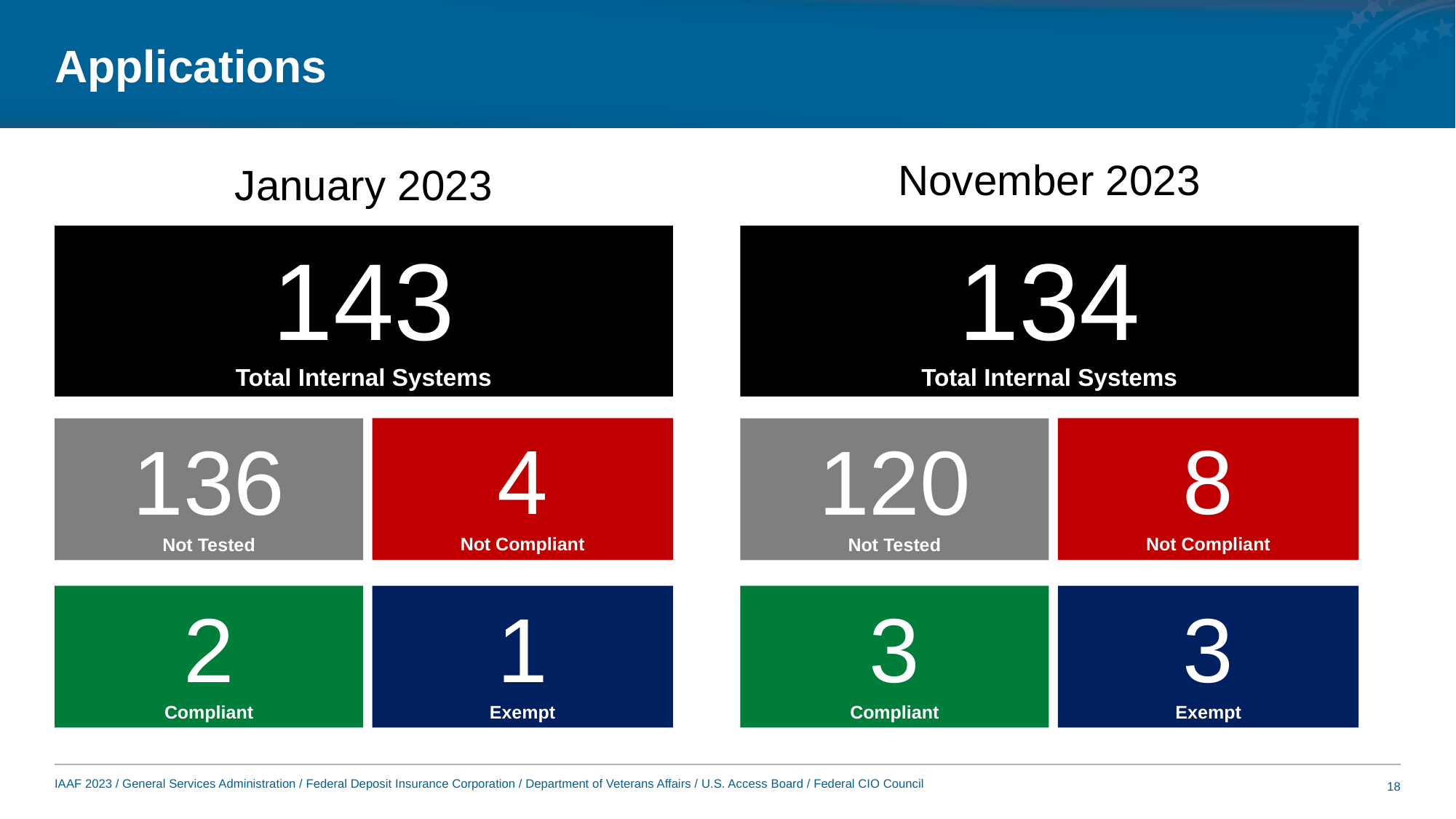

# Applications
November 2023
January 2023
143
Total Internal Systems
134
Total Internal Systems
4
Not Compliant
8
Not Compliant
136
Not Tested
120
Not Tested
2
Compliant
1
Exempt
3
Compliant
3
Exempt
18